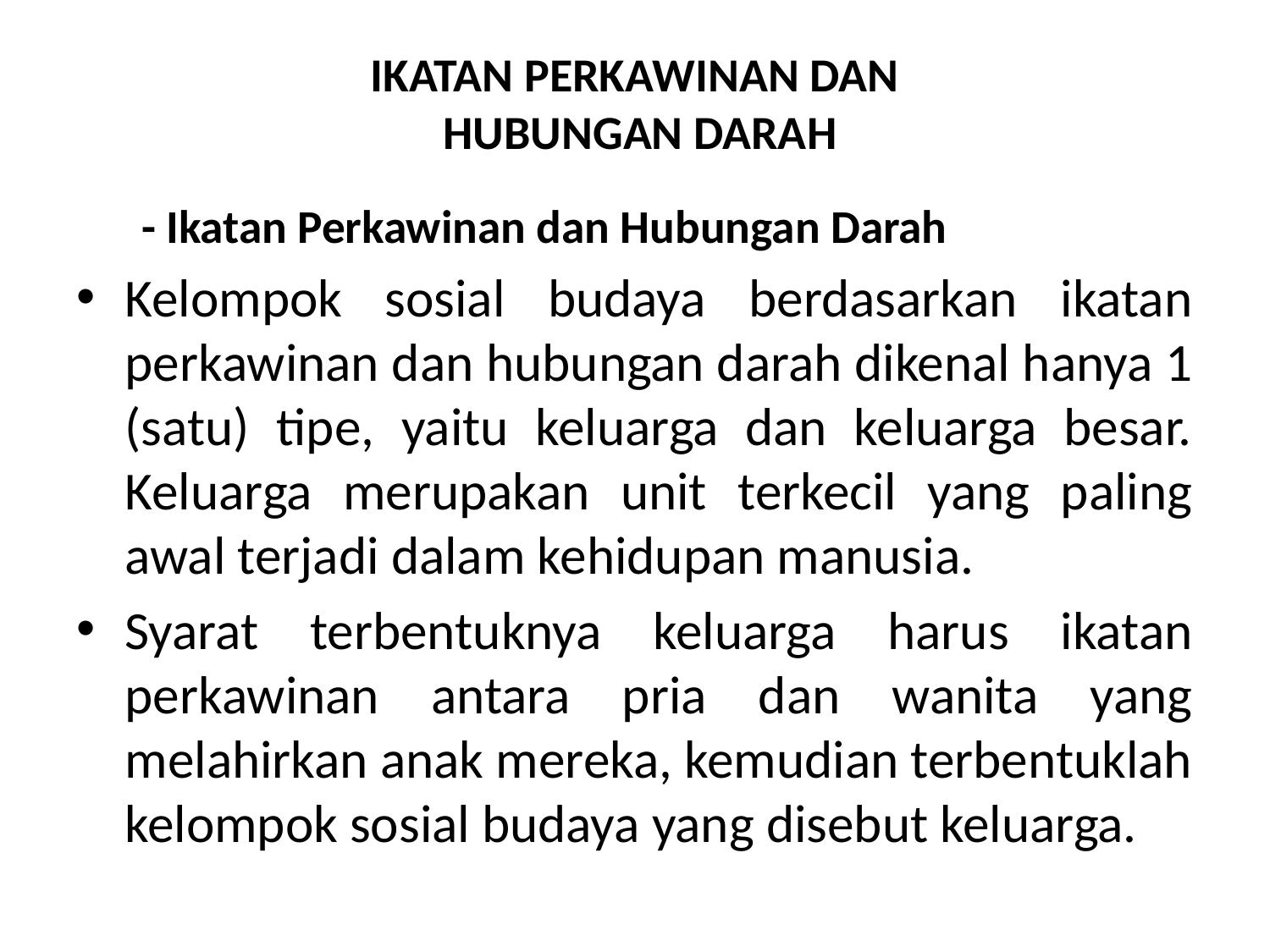

# IKATAN PERKAWINAN DAN HUBUNGAN DARAH
- Ikatan Perkawinan dan Hubungan Darah
Kelompok sosial budaya berdasarkan ikatan perkawinan dan hubungan darah dikenal hanya 1 (satu) tipe, yaitu keluarga dan keluarga besar. Keluarga merupakan unit terkecil yang paling awal terjadi dalam kehidupan manusia.
Syarat terbentuknya keluarga harus ikatan perkawinan antara pria dan wanita yang melahirkan anak mereka, kemudian terbentuklah kelompok sosial budaya yang disebut keluarga.